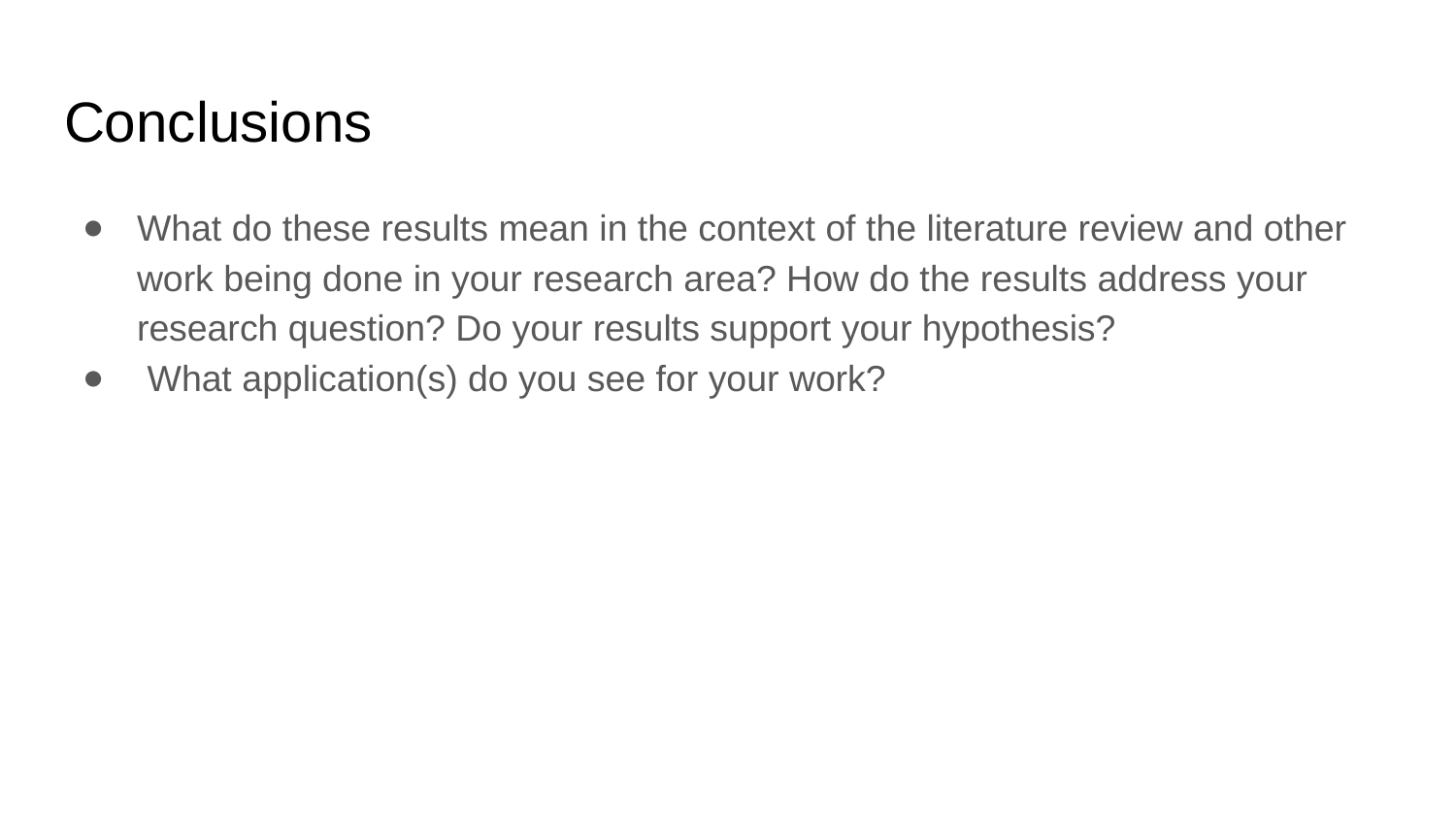

# Conclusions
What do these results mean in the context of the literature review and other work being done in your research area? How do the results address your research question? Do your results support your hypothesis?
 What application(s) do you see for your work?